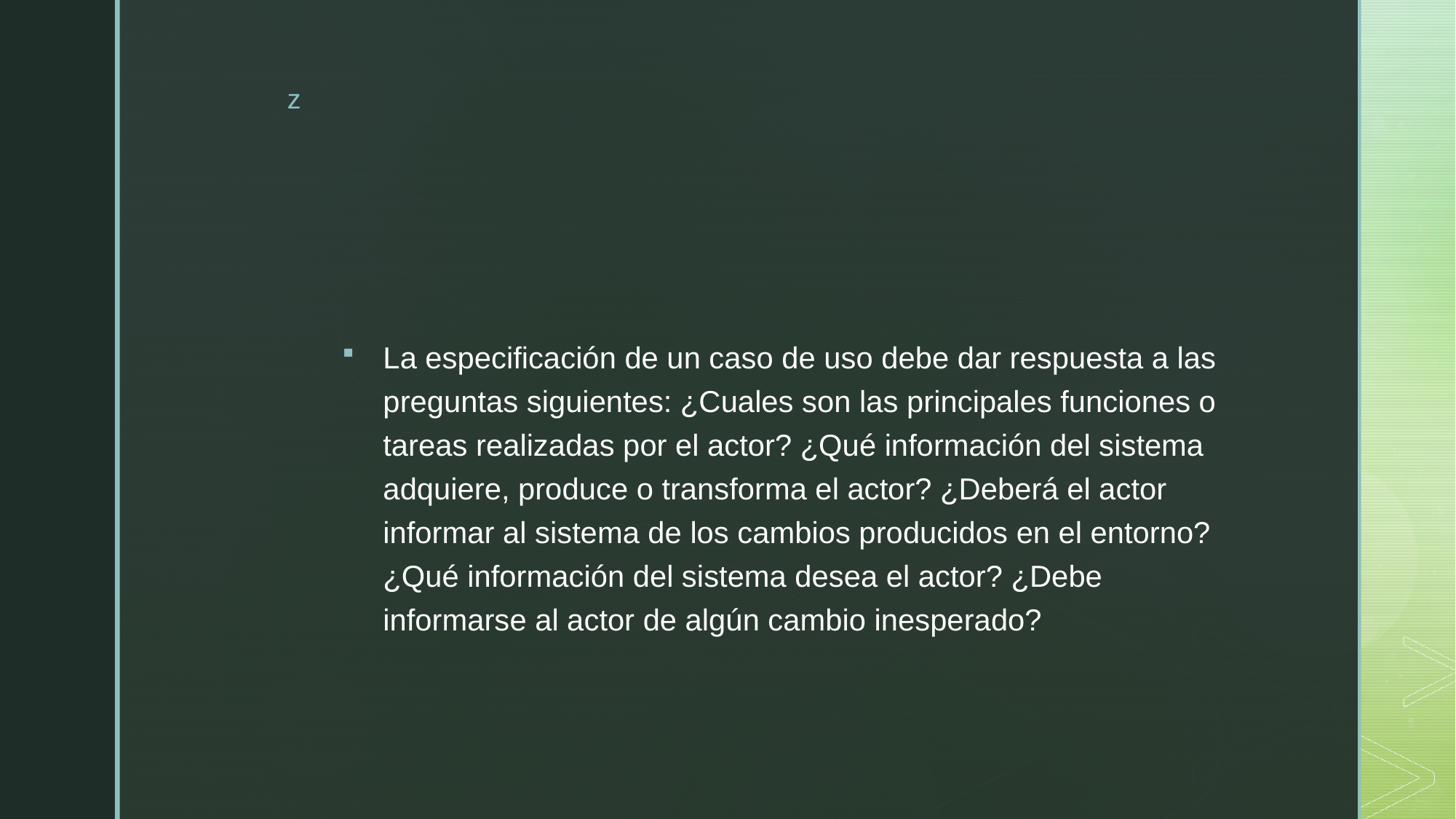

#
La especificación de un caso de uso debe dar respuesta a las preguntas siguientes: ¿Cuales son las principales funciones o tareas realizadas por el actor? ¿Qué información del sistema adquiere, produce o transforma el actor? ¿Deberá el actor informar al sistema de los cambios producidos en el entorno? ¿Qué información del sistema desea el actor? ¿Debe informarse al actor de algún cambio inesperado?